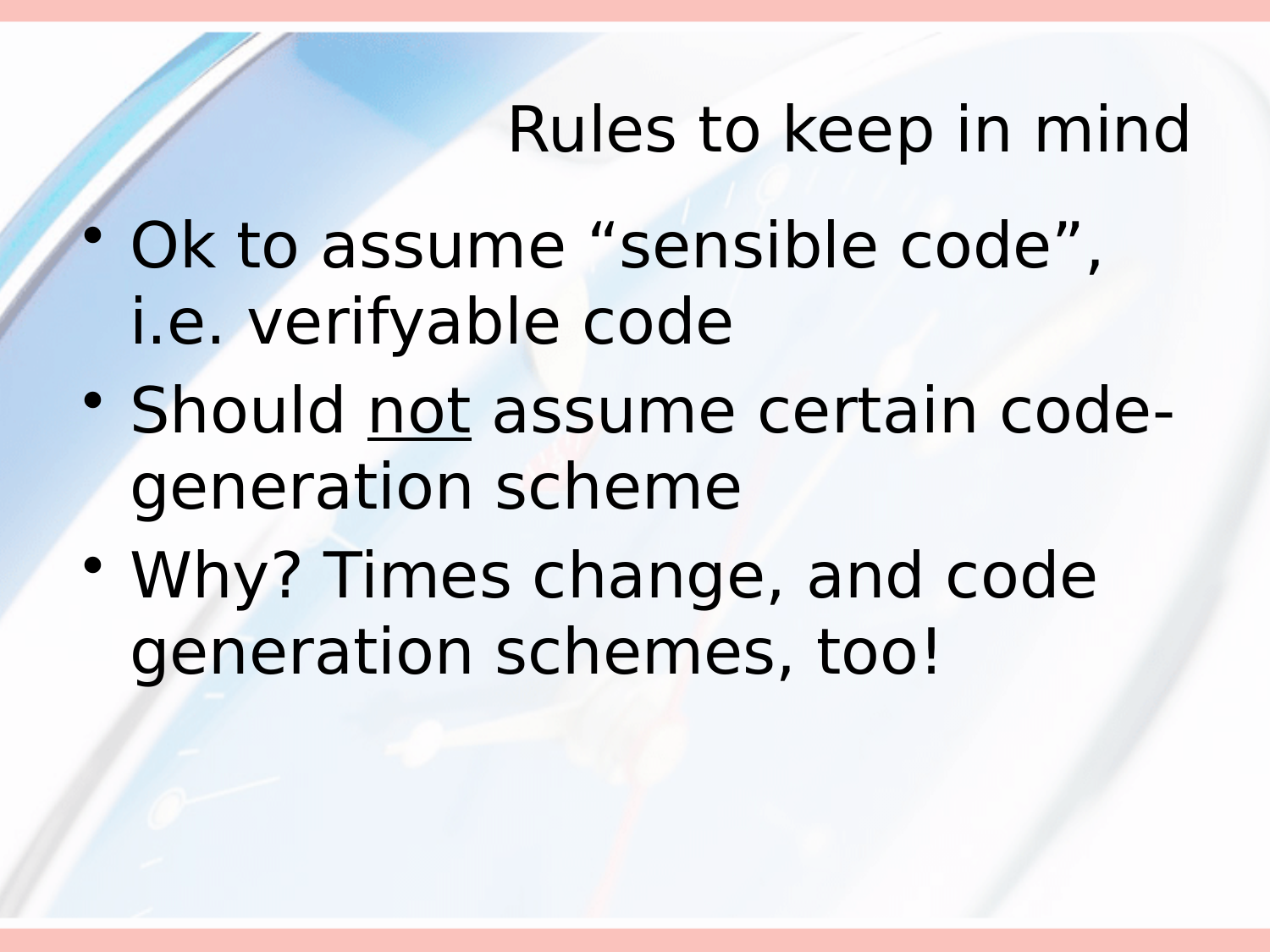

# Rules to keep in mind
Ok to assume “sensible code”, i.e. verifyable code
Should not assume certain code-generation scheme
Why? Times change, and code generation schemes, too!